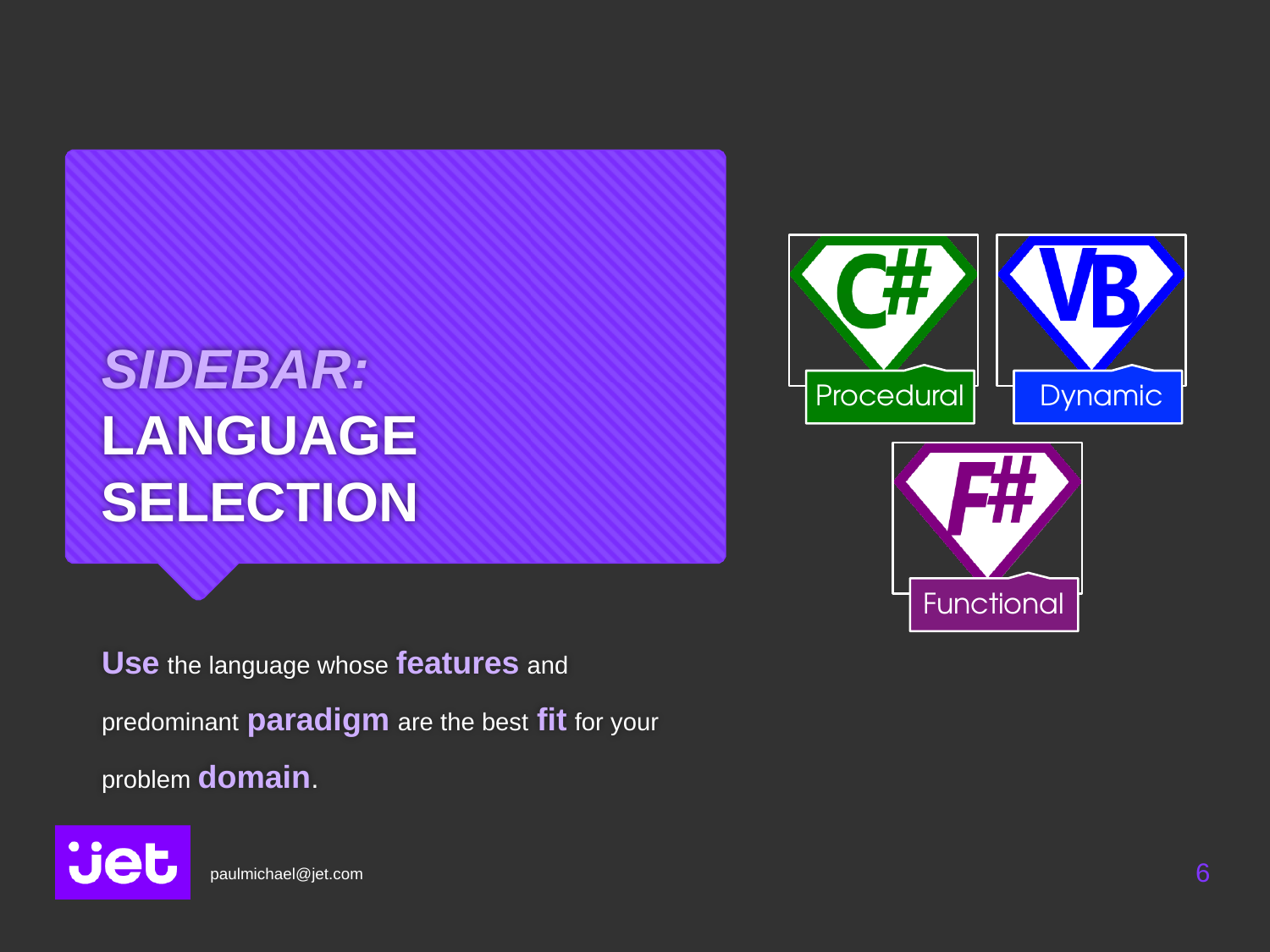

Procedural
 Dynamic
Functional
# SIDEBAR: LANGUAGE SELECTION
Use the language whose features and predominant paradigm are the best fit for your problem domain.

6
paulmichael@jet.com